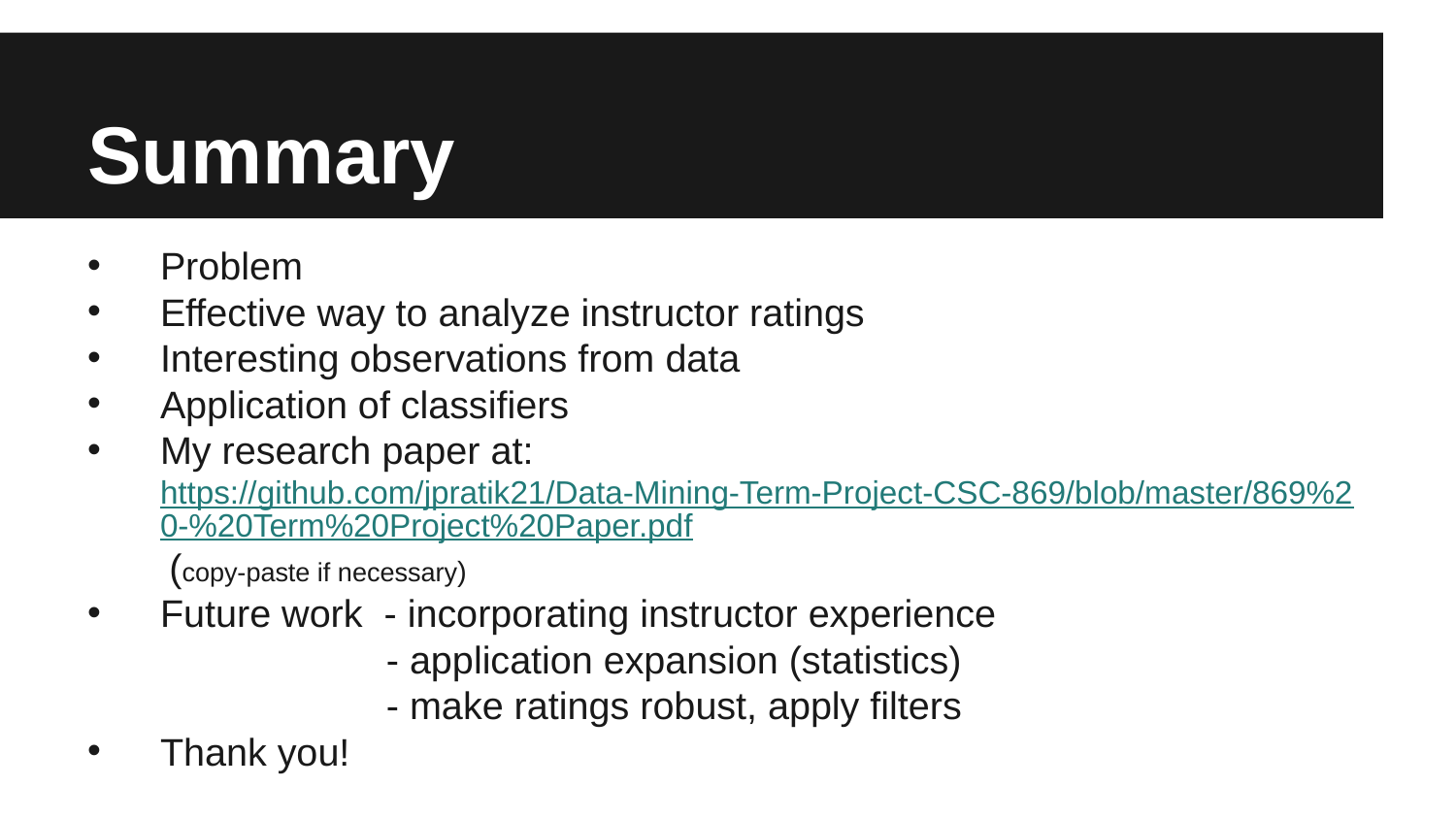

# Summary
Problem
Effective way to analyze instructor ratings
Interesting observations from data
Application of classifiers
My research paper at: https://github.com/jpratik21/Data-Mining-Term-Project-CSC-869/blob/master/869%20-%20Term%20Project%20Paper.pdf (copy-paste if necessary)
Future work  - incorporating instructor experience
                            - application expansion (statistics)
                            - make ratings robust, apply filters
Thank you!